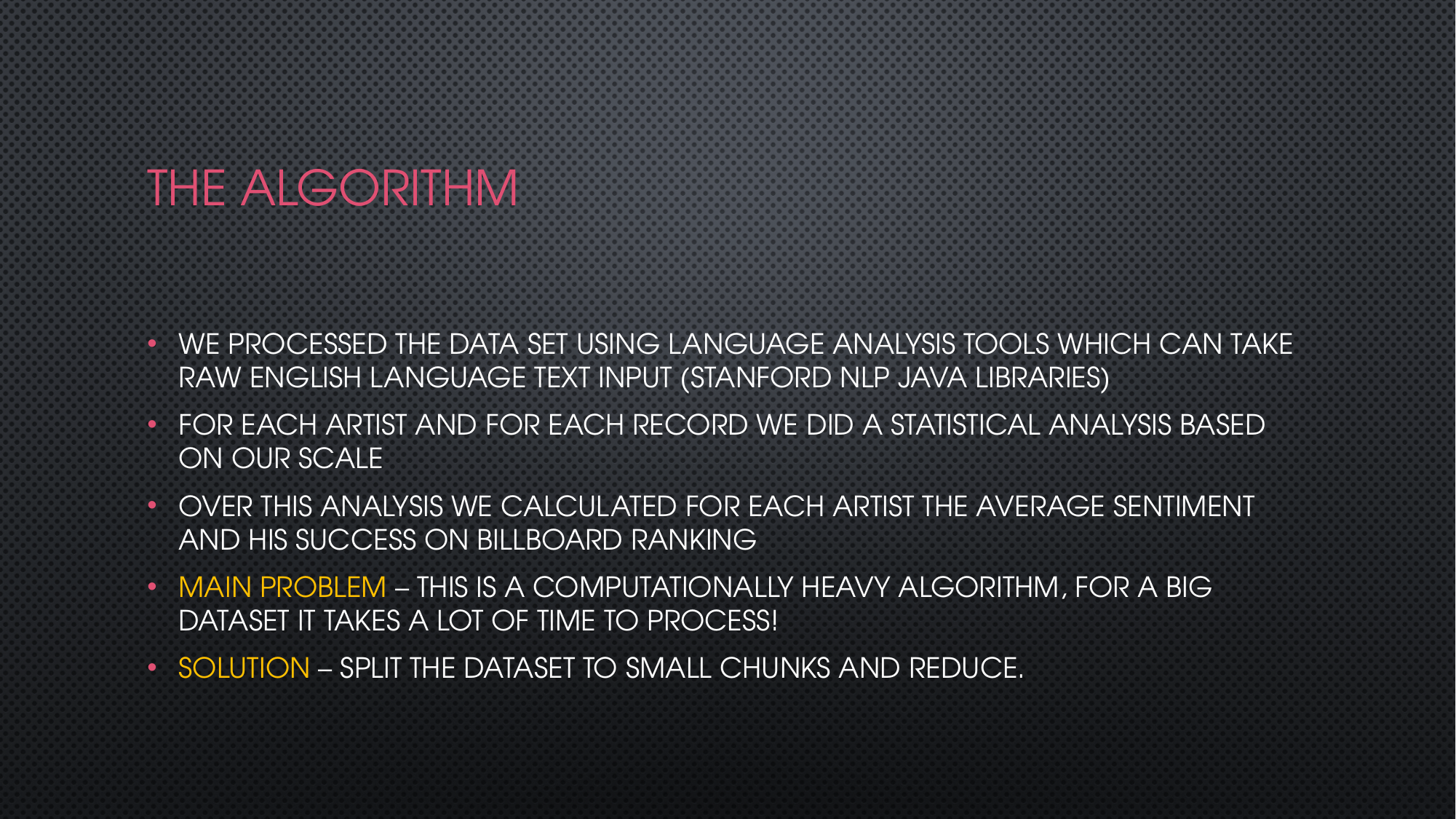

# The algorithm
We processed the data set using language analysis tools which can take raw English language text input (Stanford nlp java libraries)
For each artist and for each record we did a statistical analysis based on our scale
Over this analysis we calculated for each artist the average sentiment and his success on billboard ranking
Main problem – this is a computationally heavy algorithm, for a big dataset it takes a lot of time to process!
Solution – split the dataset to small chunks and reduce.